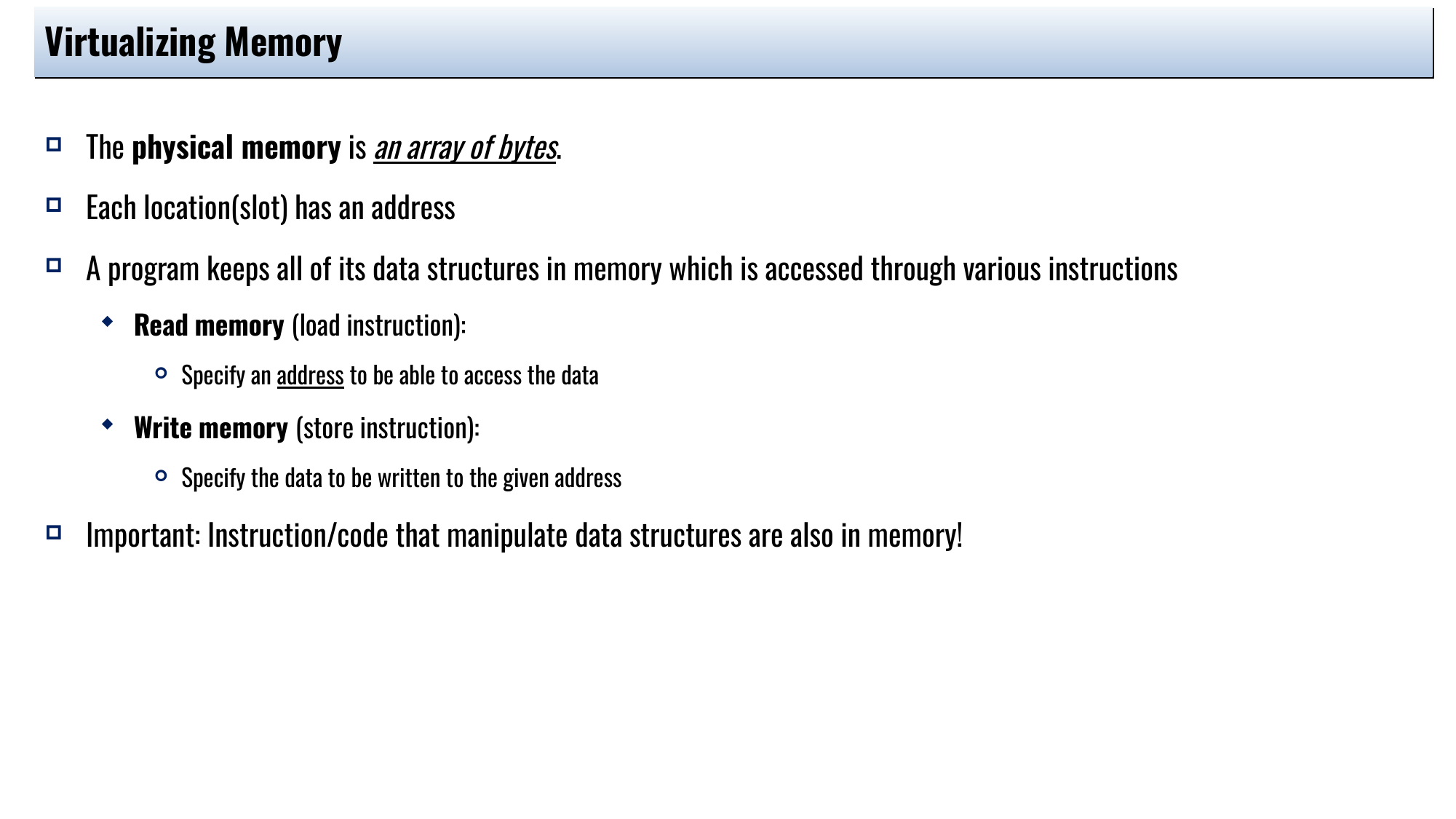

# Virtualizing Memory
The physical memory is an array of bytes.
Each location(slot) has an address
A program keeps all of its data structures in memory which is accessed through various instructions
Read memory (load instruction):
Specify an address to be able to access the data
Write memory (store instruction):
Specify the data to be written to the given address
Important: Instruction/code that manipulate data structures are also in memory!